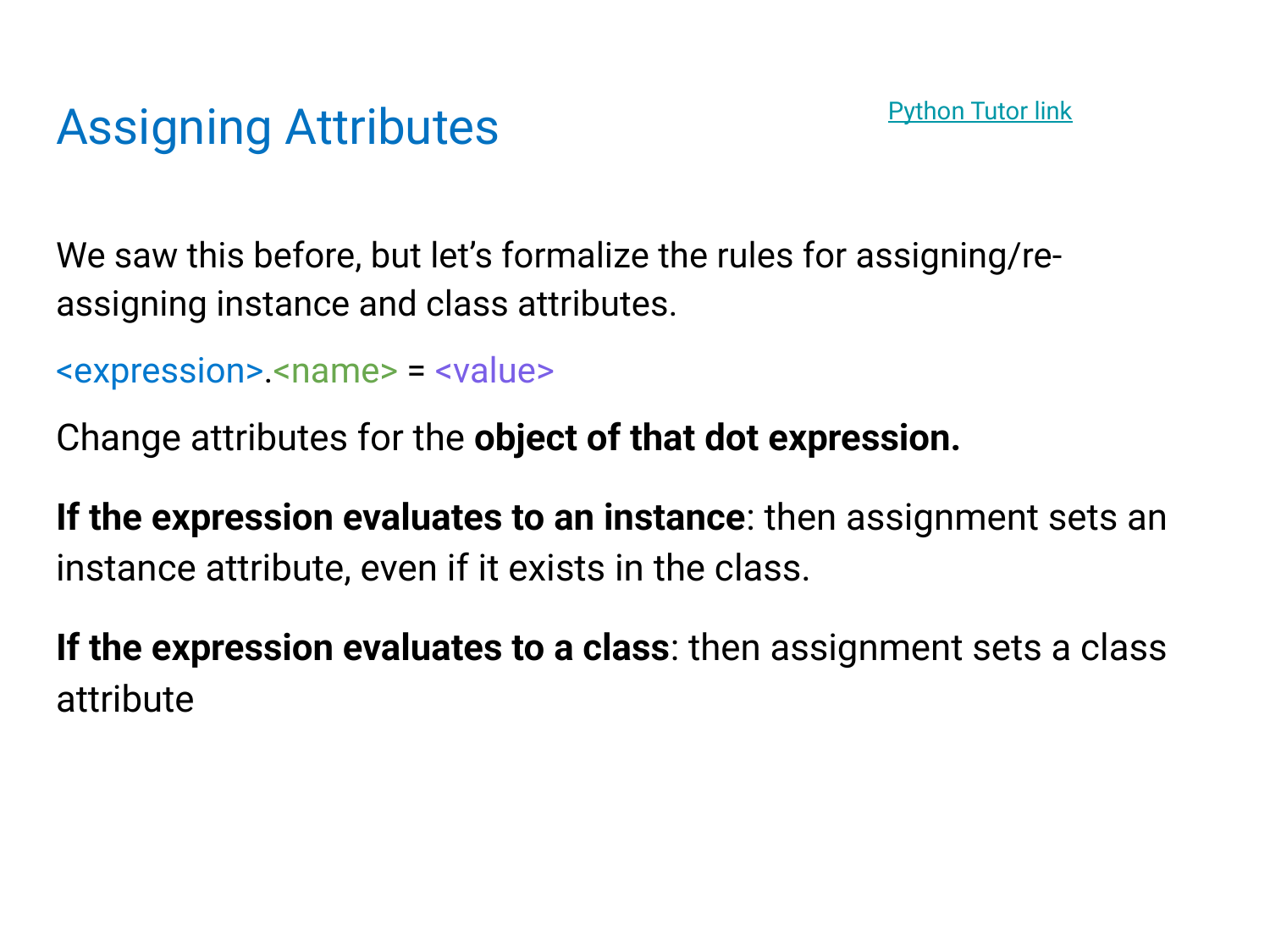

# Assigning Attributes
Python Tutor link
We saw this before, but let’s formalize the rules for assigning/re-assigning instance and class attributes.
<expression>.<name> = <value>
Change attributes for the object of that dot expression.
If the expression evaluates to an instance: then assignment sets an instance attribute, even if it exists in the class.
If the expression evaluates to a class: then assignment sets a class attribute